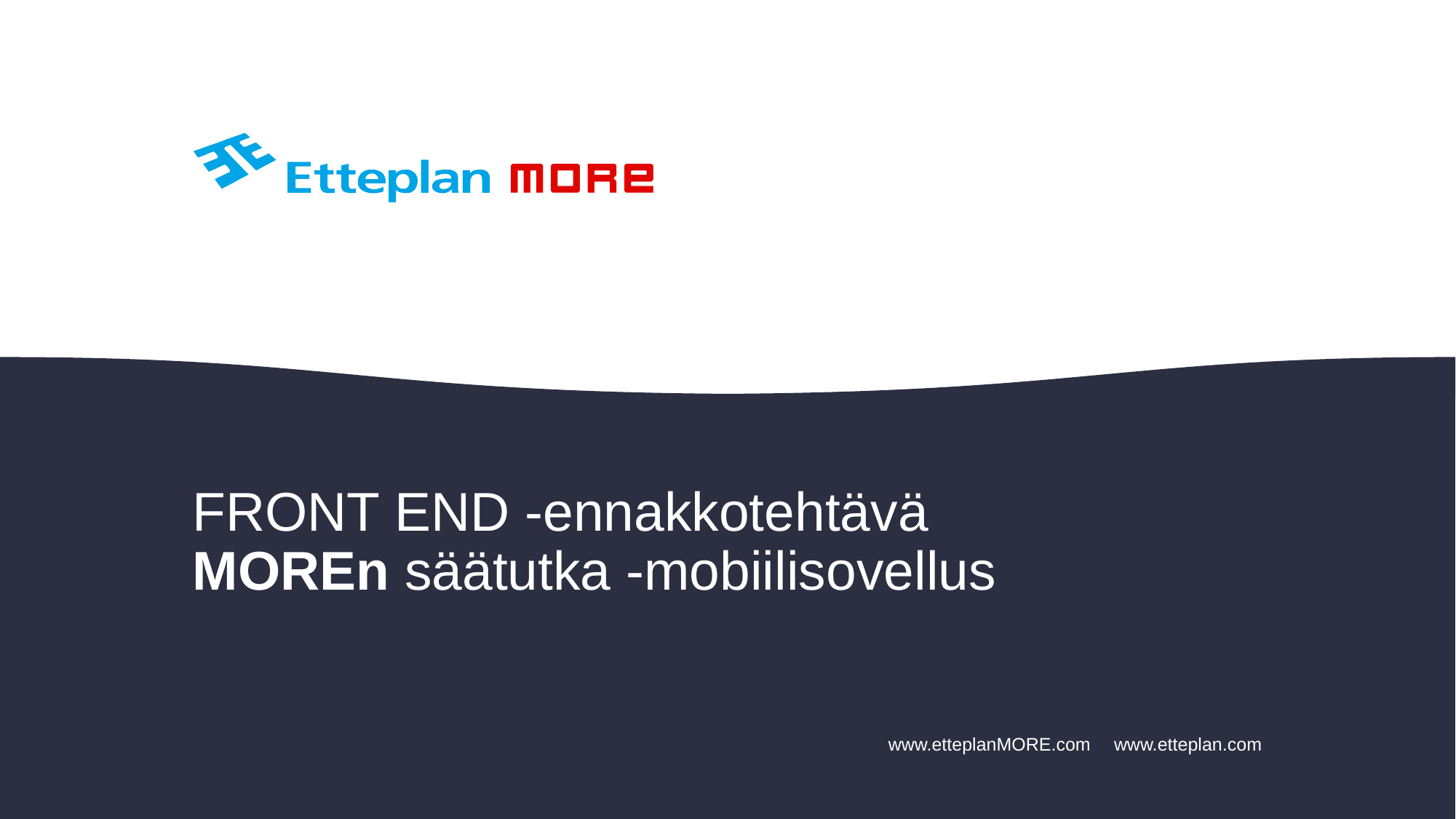

# FRONT END -ennakkotehtävä MOREn säätutka -mobiilisovellus